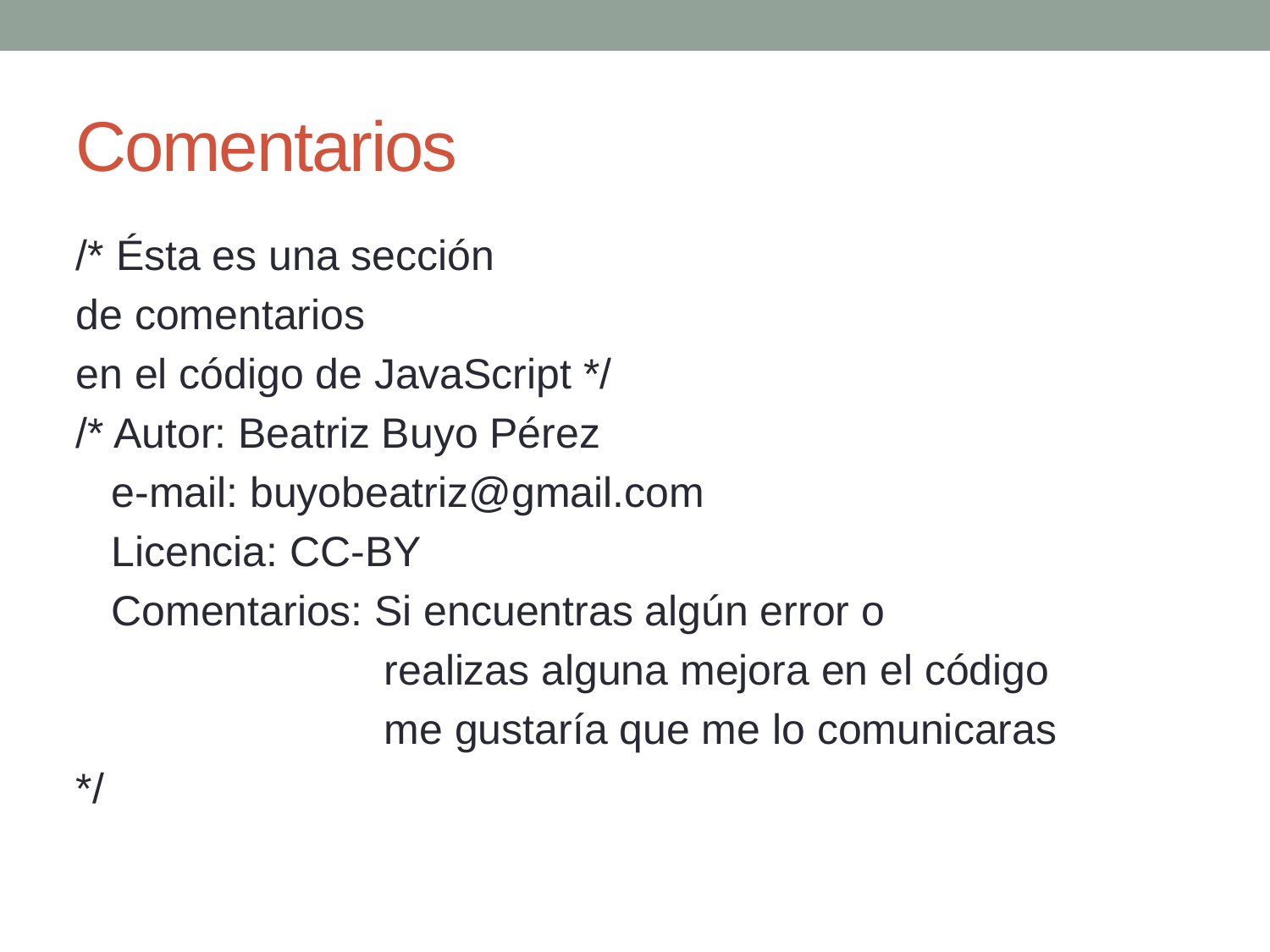

Comentarios
/* Ésta es una sección
de comentarios
en el código de JavaScript */
/* Autor: Beatriz Buyo Pérez
   e-mail: buyobeatriz@gmail.com
   Licencia: CC-BY
   Comentarios: Si encuentras algún error o
                          realizas alguna mejora en el código
                          me gustaría que me lo comunicaras
*/